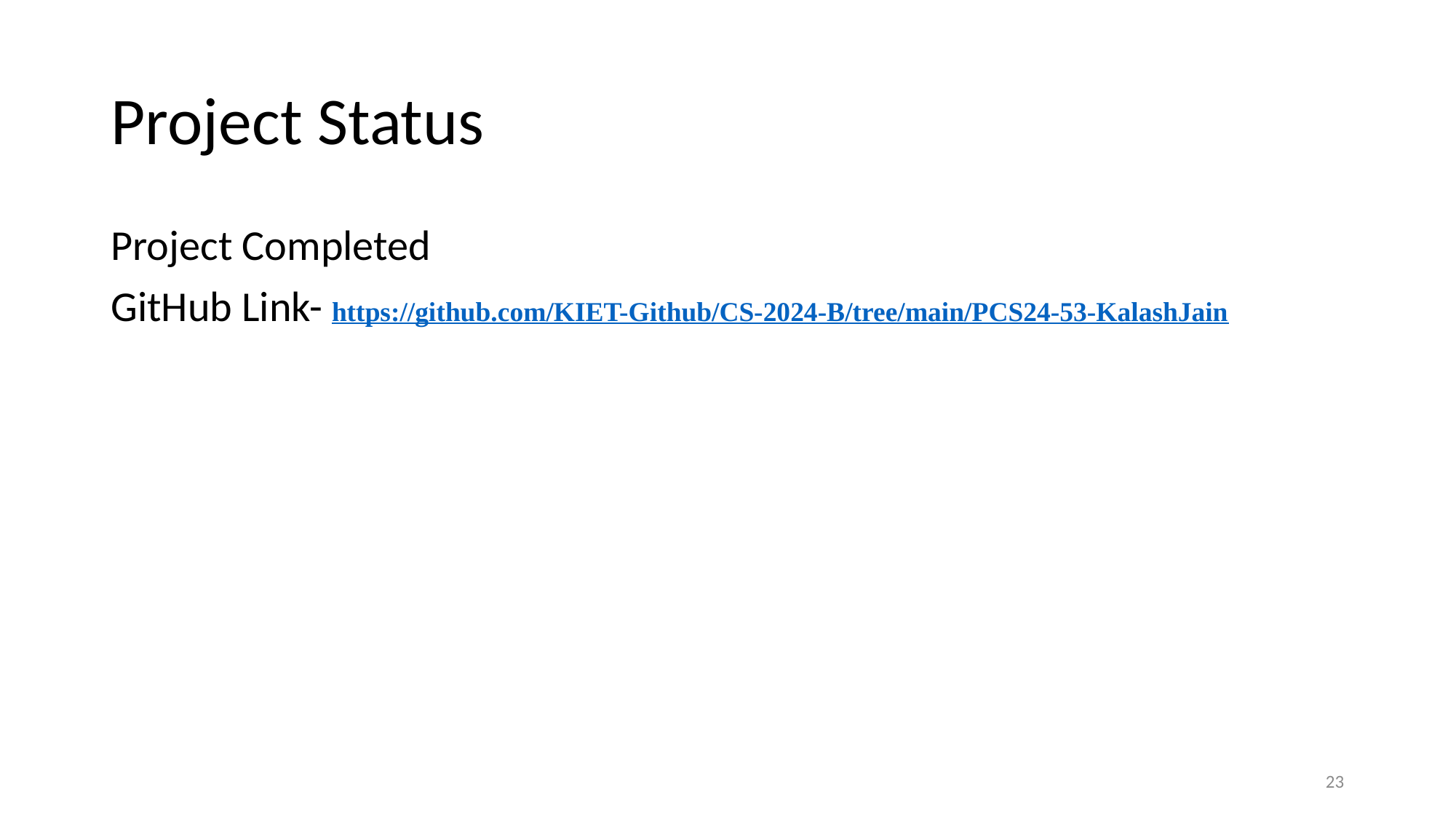

# Project Status
Project Completed
GitHub Link- https://github.com/KIET-Github/CS-2024-B/tree/main/PCS24-53-KalashJain
23